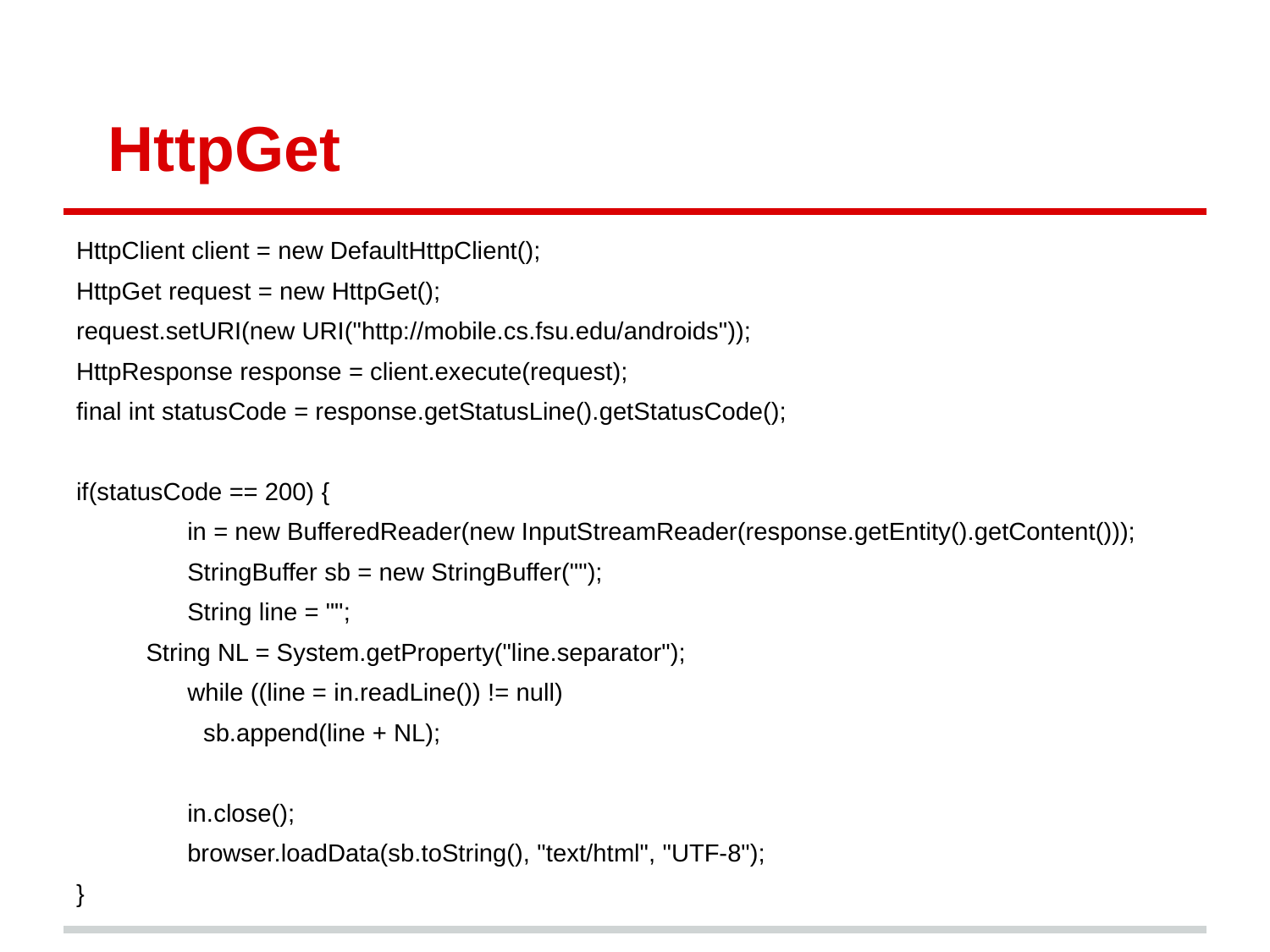

# HttpGet
HttpClient client = new DefaultHttpClient();
HttpGet request = new HttpGet();
request.setURI(new URI("http://mobile.cs.fsu.edu/androids"));
HttpResponse response = client.execute(request);
final int statusCode = response.getStatusLine().getStatusCode();

if(statusCode == 200) {
in = new BufferedReader(new InputStreamReader(response.getEntity().getContent()));
StringBuffer sb = new StringBuffer("");
String line = "";
          String NL = System.getProperty("line.separator");
while ((line = in.readLine()) != null)
sb.append(line + NL);

in.close();
browser.loadData(sb.toString(), "text/html", "UTF-8");
}